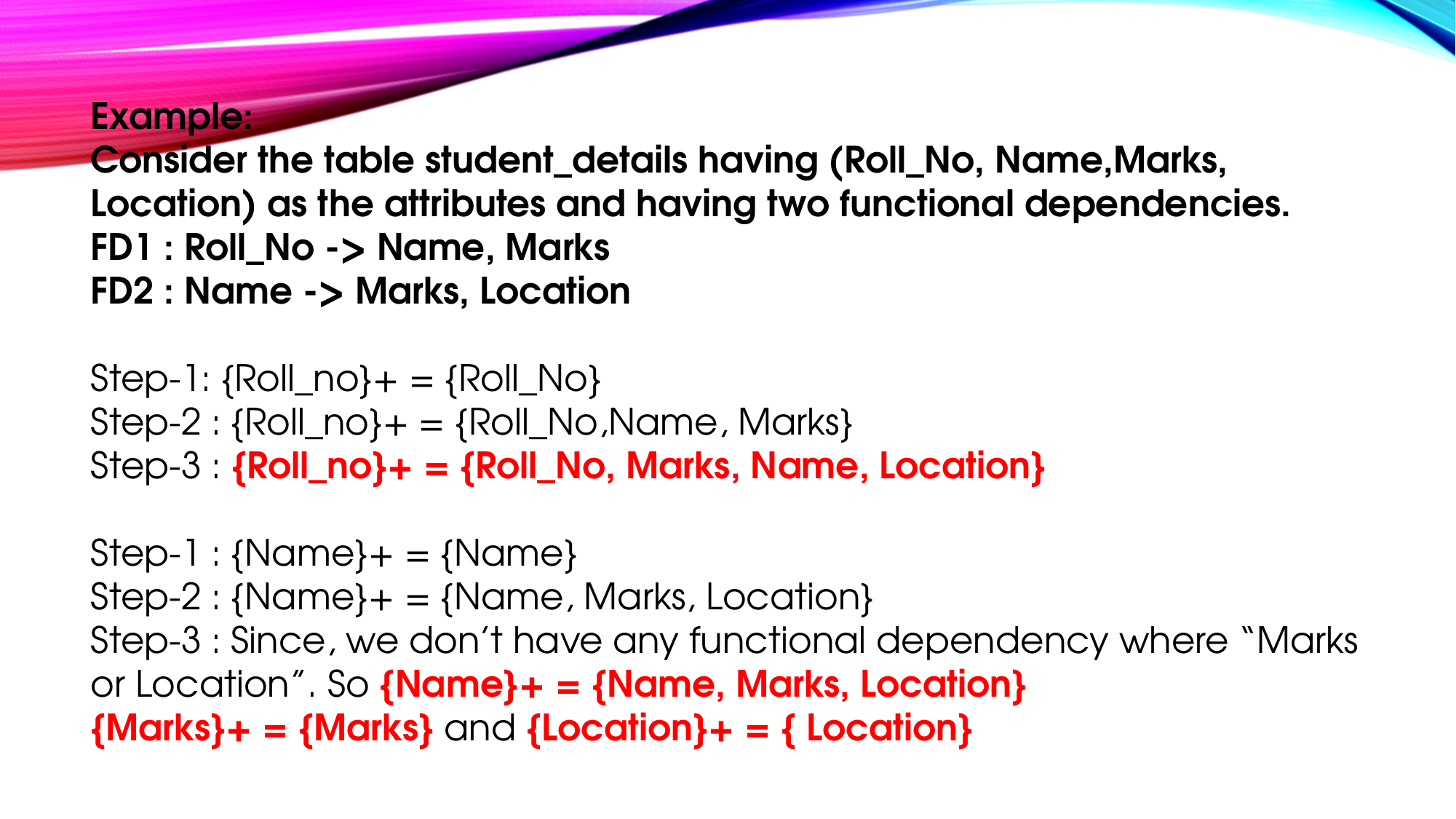

Example:
Consider the table student_details having (Roll_No, Name,Marks, Location) as the attributes and having two functional dependencies.
FD1 : Roll_No -> Name, Marks
FD2 : Name -> Marks, Location

Step-1: {Roll_no}+ = {Roll_No}
Step-2 : {Roll_no}+ = {Roll_No,Name, Marks}
Step-3 : {Roll_no}+ = {Roll_No, Marks, Name, Location}

Step-1 : {Name}+ = {Name}
Step-2 : {Name}+ = {Name, Marks, Location}
Step-3 : Since, we don’t have any functional dependency where “Marks or Location”. So {Name}+ = {Name, Marks, Location}
{Marks}+ = {Marks} and {Location}+ = { Location}